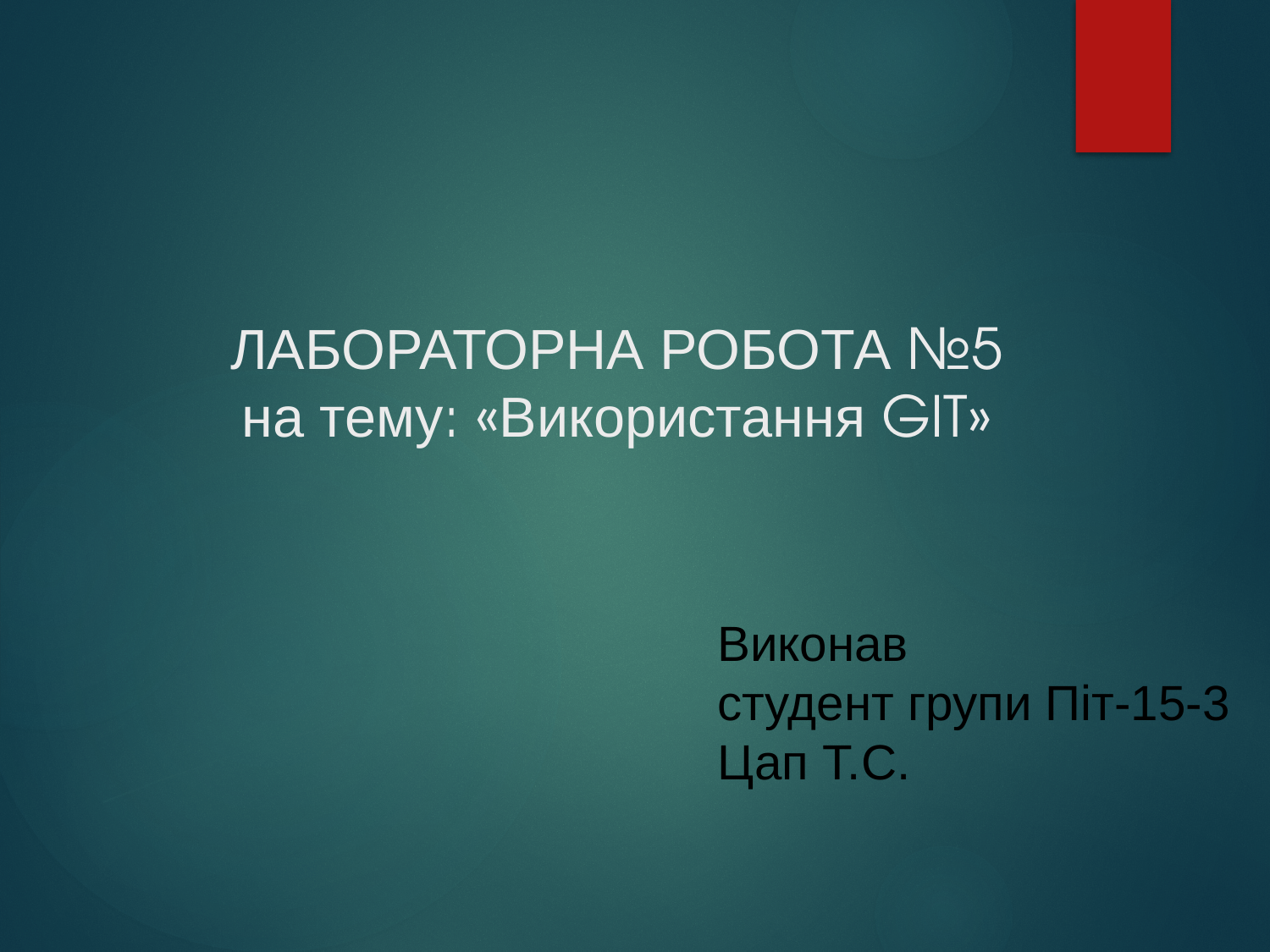

# ЛАБОРАТОРНА РОБОТА №5 на тему: «Використання GIT»
Виконав
студент групи Піт-15-3
Цап Т.С.